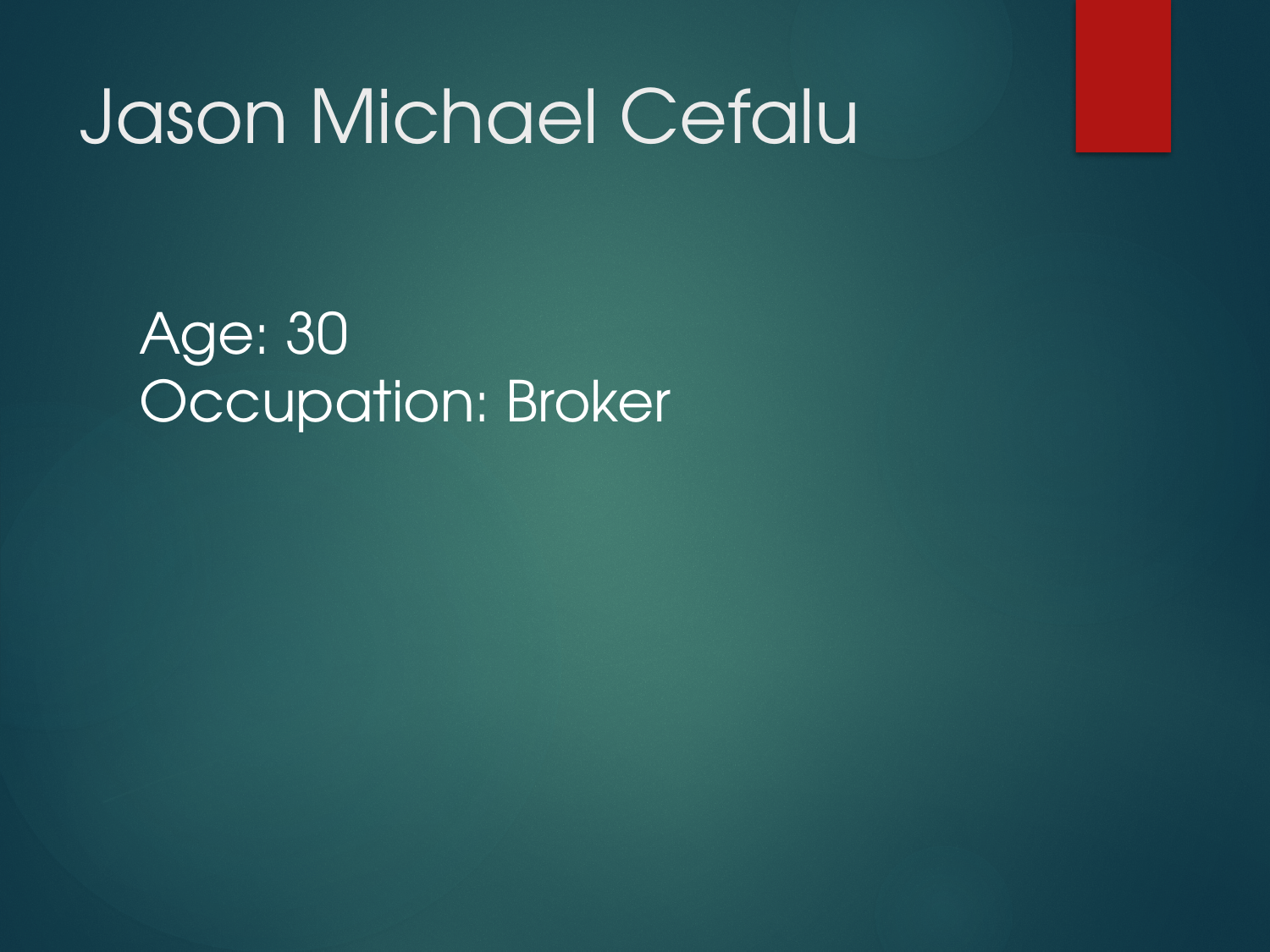

# Jason Michael Cefalu

Age: 30
Occupation: Broker